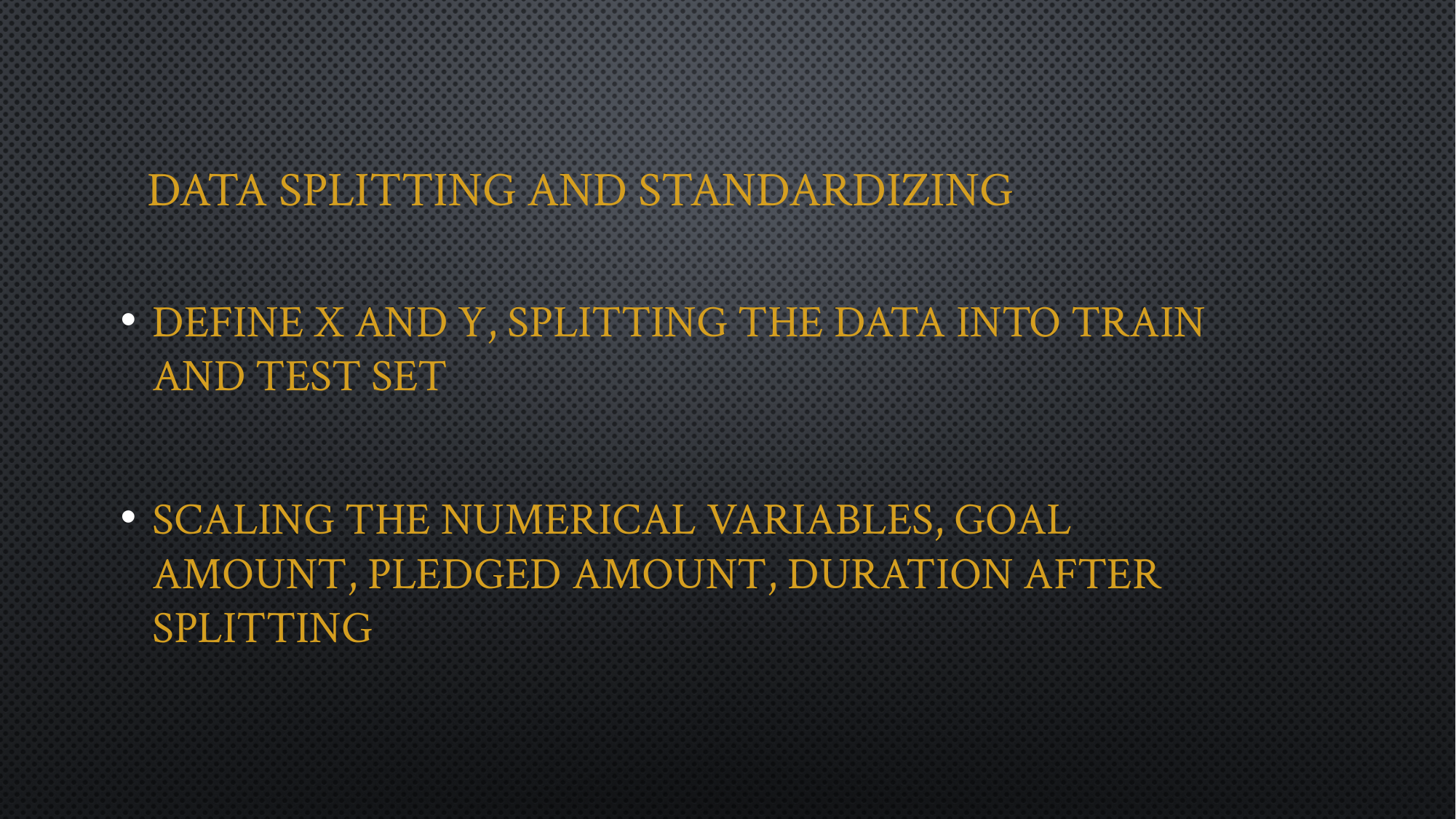

# Data Splitting and Standardizing
Define X and Y, splitting the data into train and test set

Scaling the Numerical Variables, Goal amount, pledged amount, Duration after splitting